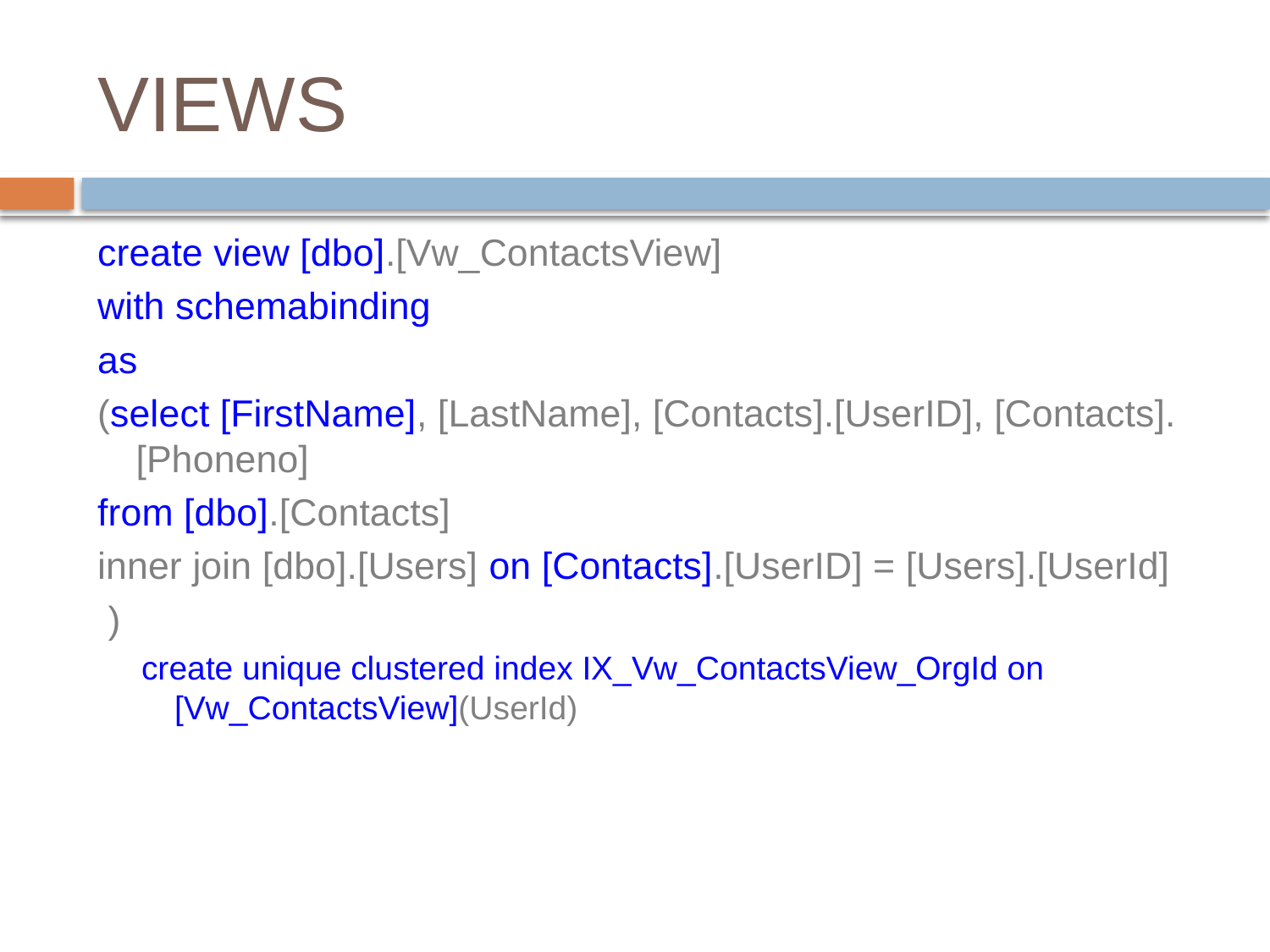

# VIEWS
create view [dbo].[Vw_ContactsView]
with schemabinding
as
(select [FirstName], [LastName], [Contacts].[UserID], [Contacts].[Phoneno]
from [dbo].[Contacts]
inner join [dbo].[Users] on [Contacts].[UserID] = [Users].[UserId]
 )
create unique clustered index IX_Vw_ContactsView_OrgId on [Vw_ContactsView](UserId)